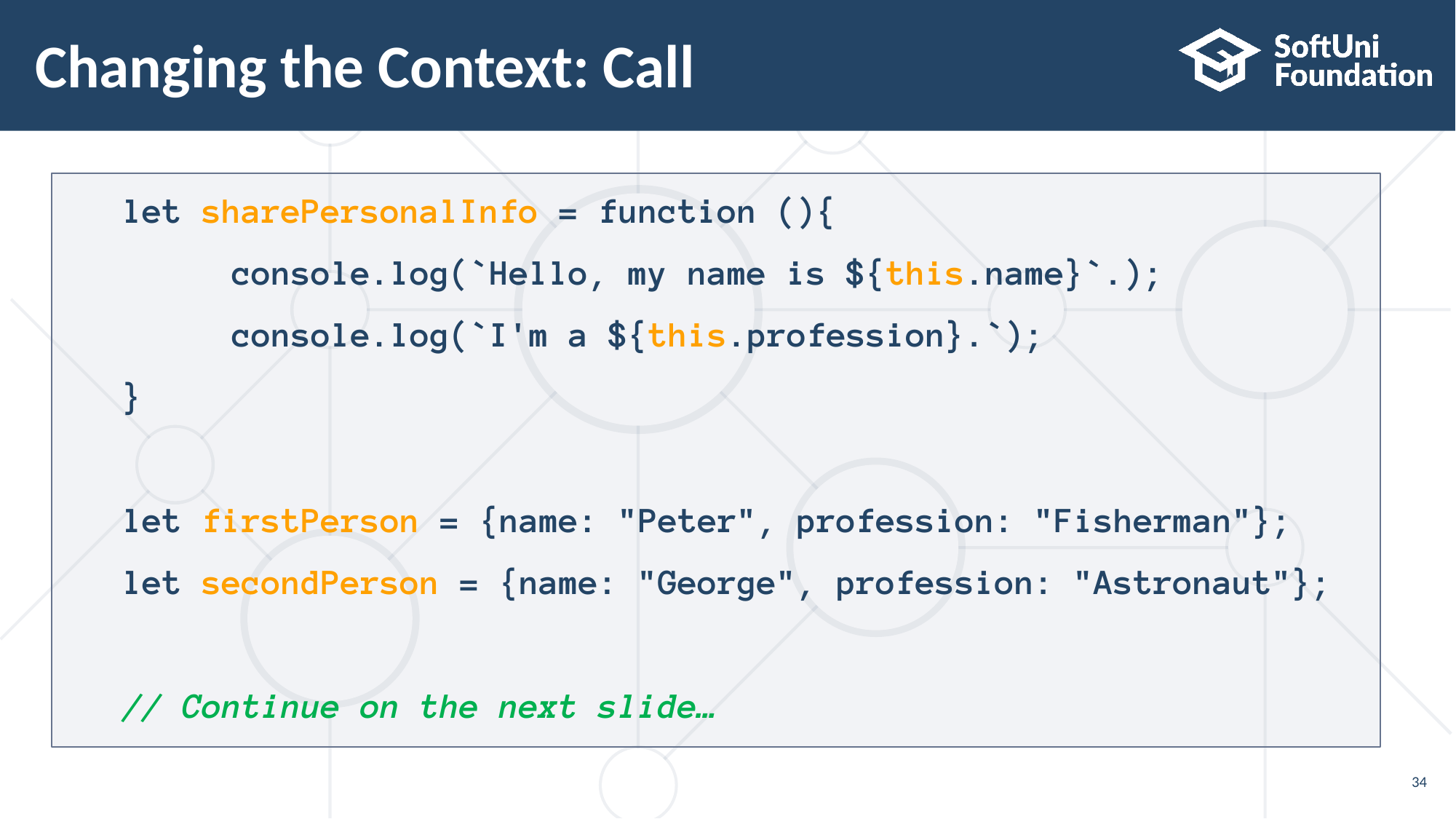

# Changing the Context: Call
let sharePersonalInfo = function (){
	console.log(`Hello, my name is ${this.name}`.);
	console.log(`I'm a ${this.profession}.`);
}

let firstPerson = {name: "Peter", profession: "Fisherman"};
let secondPerson = {name: "George", profession: "Astronaut"};

// Continue on the next slide…

34